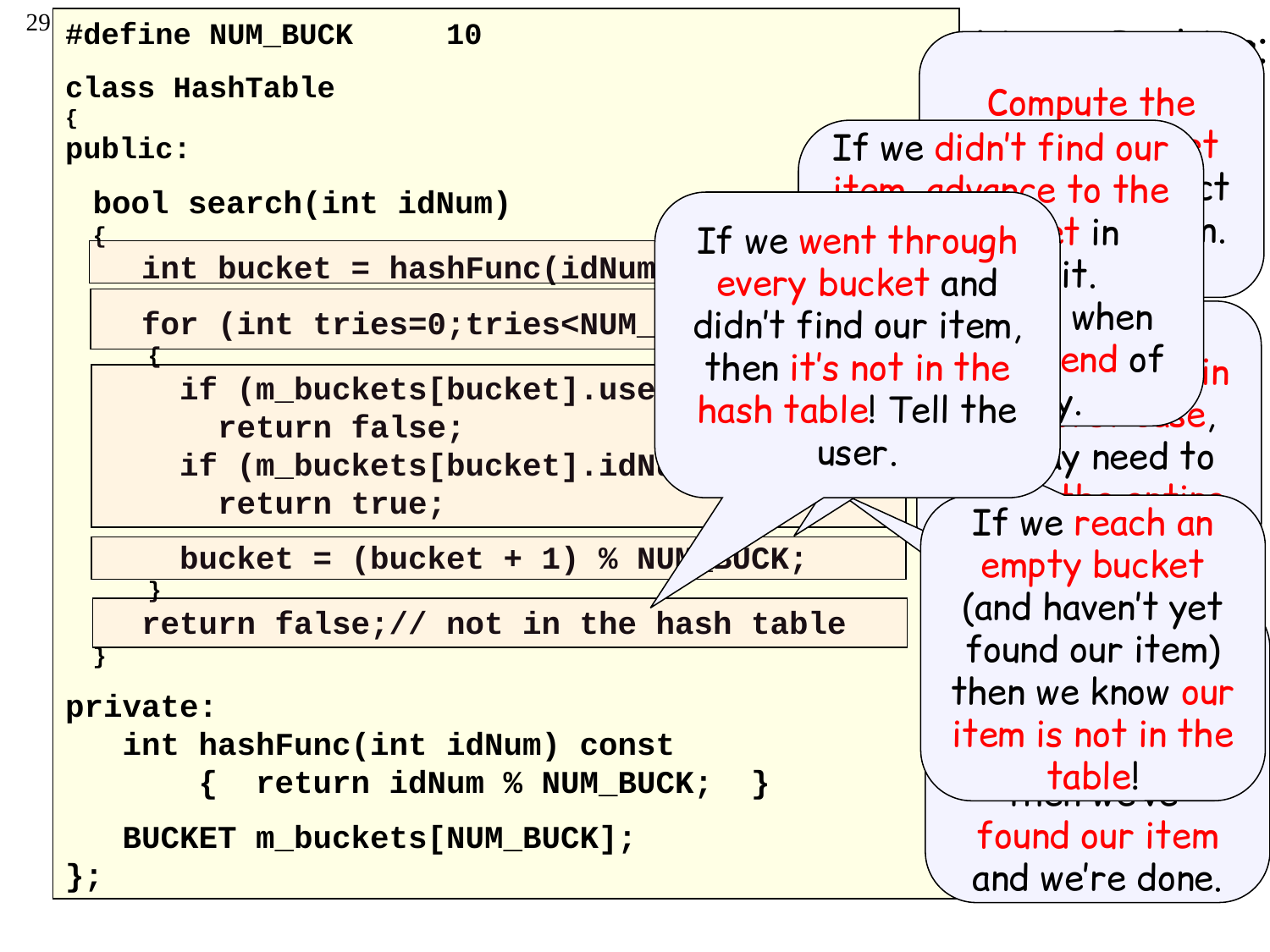

29
Linear Probing:
Searching
#define NUM_BUCK	10

class HashTable
{
public:

  bool search(int idNum)
  {
    int bucket = hashFunc(idNum);

    for (int tries=0;tries<NUM_BUCK;tries++)
      {
      if (m_buckets[bucket].used == false)
        return false;
      if (m_buckets[bucket].idNum == idNum)
        return true;

      bucket = (bucket + 1) % NUM_BUCK;
      }
    return false;// not in the hash table
  }

private:
   int hashFunc(int idNum) const
       {  return idNum % NUM_BUCK;  }

   BUCKET m_buckets[NUM_BUCK];
};
Compute the starting bucket where we expect to find our item.
If we didn’t find our item, advance to the next bucket in search of it.
Wrap around when we reach the end of the array.
If we went through every bucket and didn’t find our item, then it’s not in the hash table! Tell the user.

Since we may have collisions, in the worst case, we may need to check the entire table! (10 slots)

If we reach an empty bucket (and haven’t yet found our item) then we know our item is not in the table!

Otherwise, the bucket is in-use. If it also
holds our ID# then we’ve
found our item and we’re done.